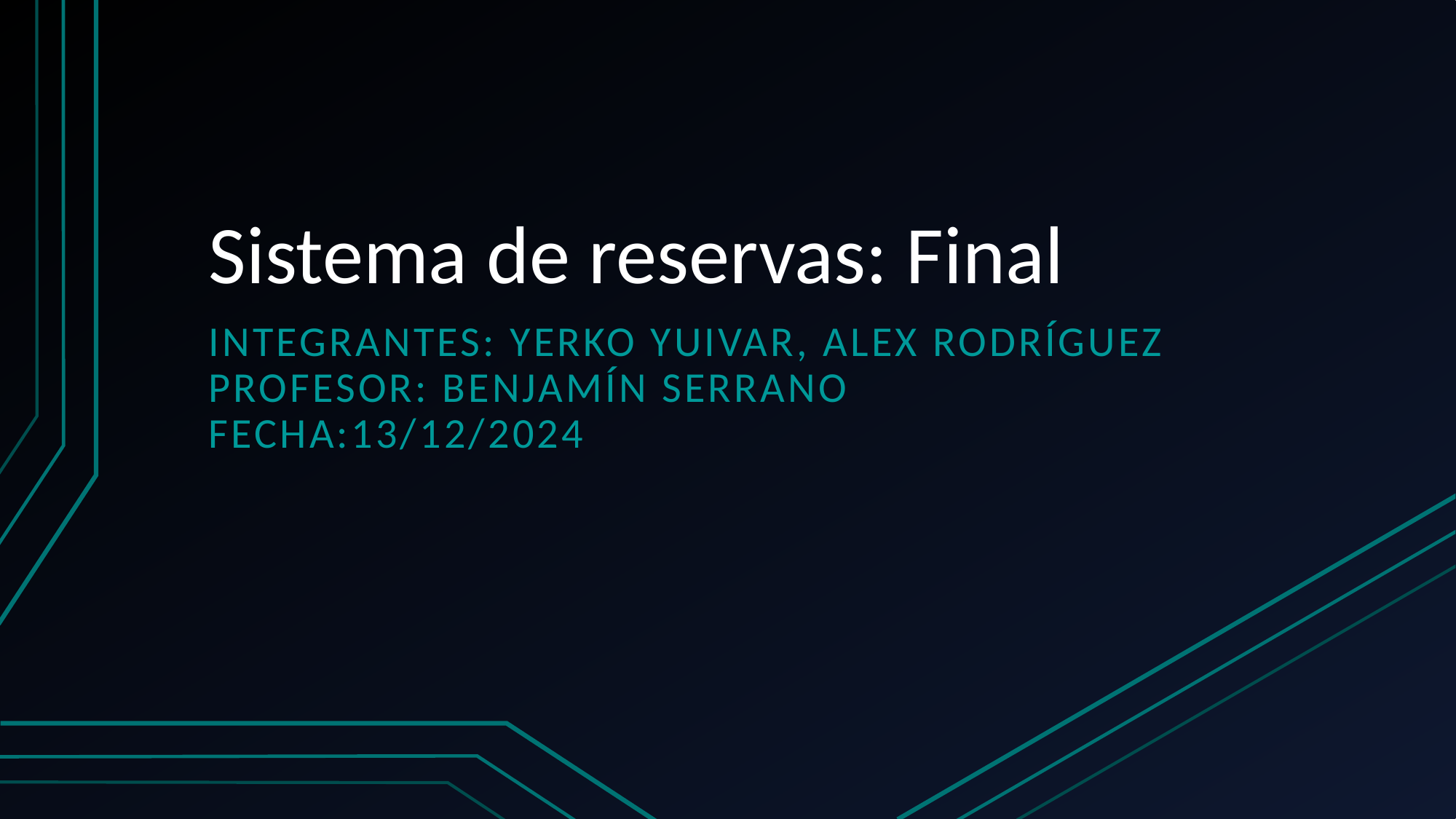

# Sistema de reservas: Final
Integrantes: Yerko YUIVAR, Alex Rodríguez
Profesor: Benjamín serrano
Fecha:13/12/2024